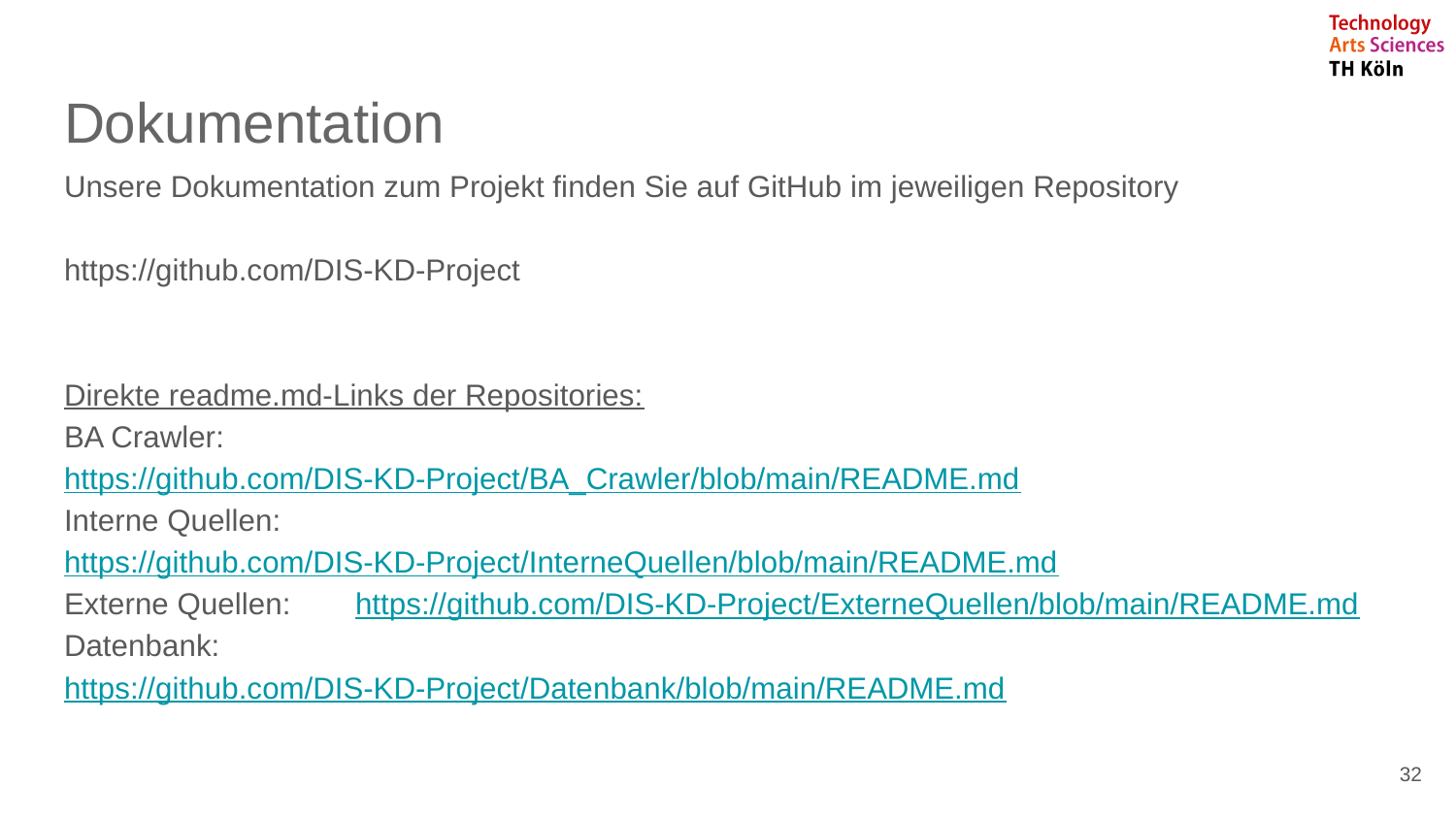

# Dokumentation
Unsere Dokumentation zum Projekt finden Sie auf GitHub im jeweiligen Repository

https://github.com/DIS-KD-Project

Direkte readme.md-Links der Repositories:
BA Crawler:		https://github.com/DIS-KD-Project/BA_Crawler/blob/main/README.md
Interne Quellen:		https://github.com/DIS-KD-Project/InterneQuellen/blob/main/README.md
Externe Quellen:	https://github.com/DIS-KD-Project/ExterneQuellen/blob/main/README.md
Datenbank:		https://github.com/DIS-KD-Project/Datenbank/blob/main/README.md

32